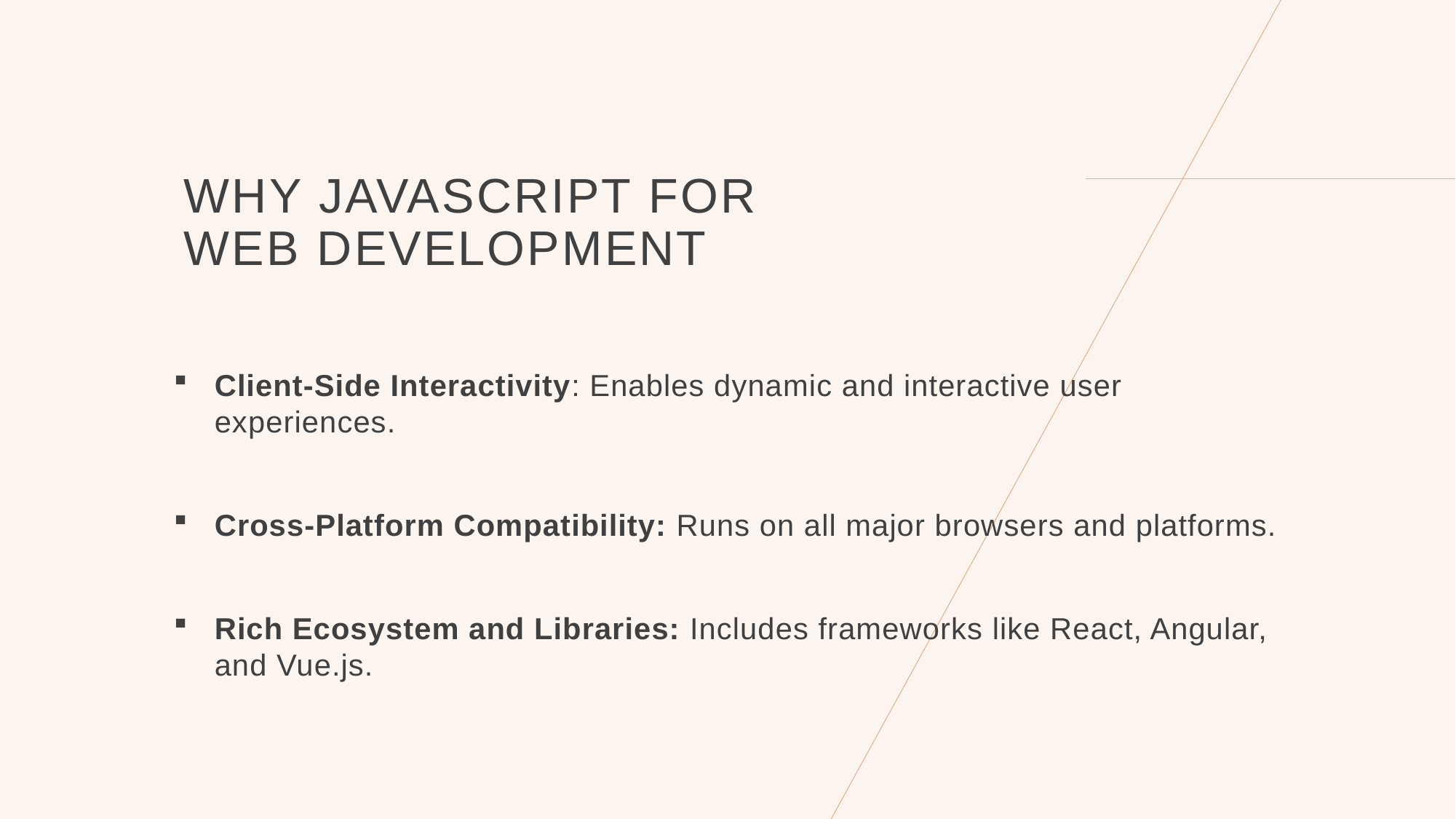

# Why javascript for web development
Client-Side Interactivity: Enables dynamic and interactive user experiences.

Cross-Platform Compatibility: Runs on all major browsers and platforms.

Rich Ecosystem and Libraries: Includes frameworks like React, Angular, and Vue.js.